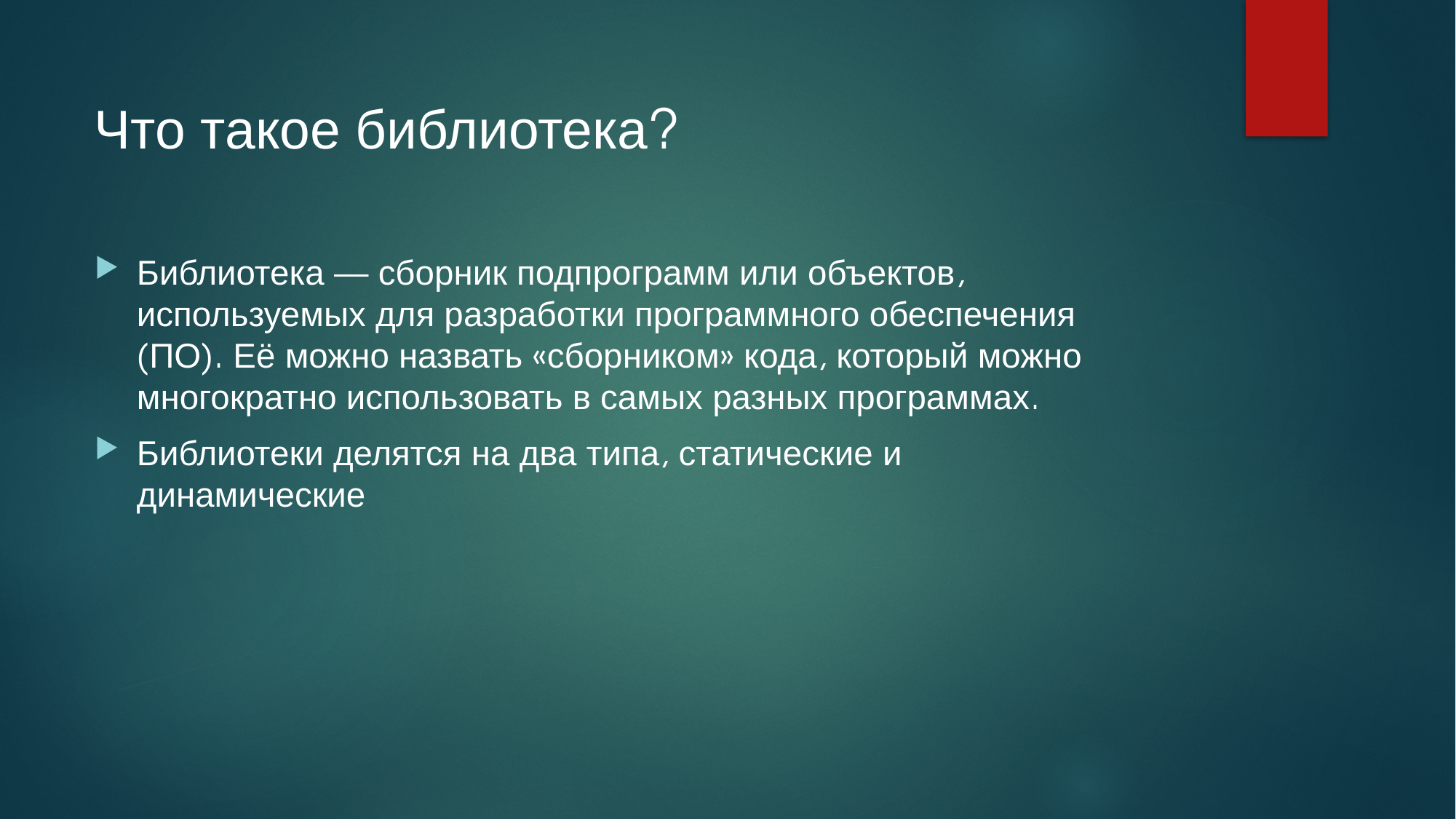

Что такое библиотека?
Библиотека — сборник подпрограмм или объектов, используемых для разработки программного обеспечения (ПО). Её можно назвать «сборником» кода, который можно многократно использовать в самых разных программах.
Библиотеки делятся на два типа, статические и динамические